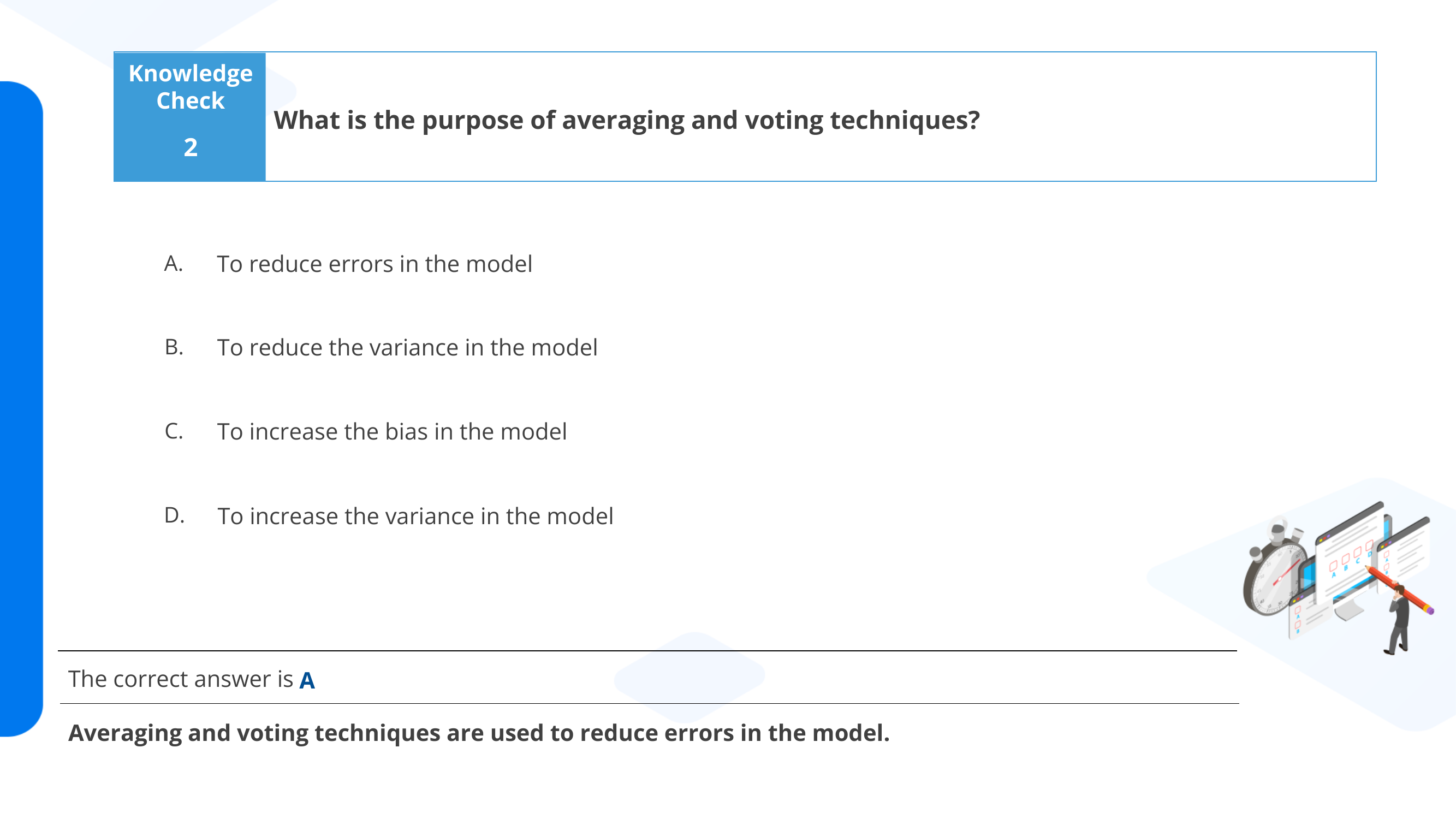

What is the purpose of averaging and voting techniques?
2
To reduce errors in the model

To reduce the variance in the model

To increase the bias in the model

To increase the variance in the model

A
Averaging and voting techniques are used to reduce errors in the model.